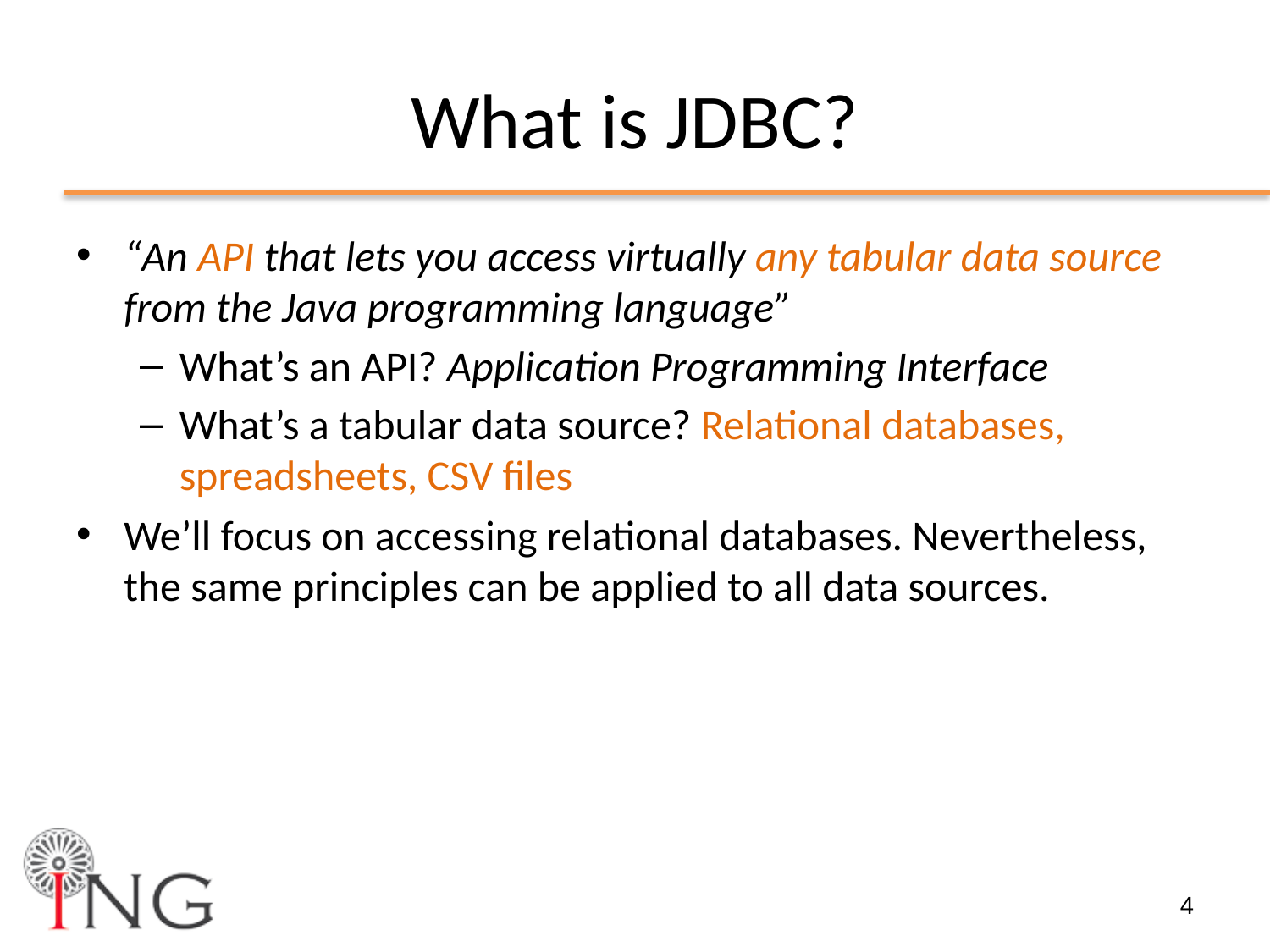

# What is JDBC?
“An API that lets you access virtually any tabular data source from the Java programming language”
What’s an API? Application Programming Interface
What’s a tabular data source? Relational databases, spreadsheets, CSV files
We’ll focus on accessing relational databases. Nevertheless, the same principles can be applied to all data sources.
4